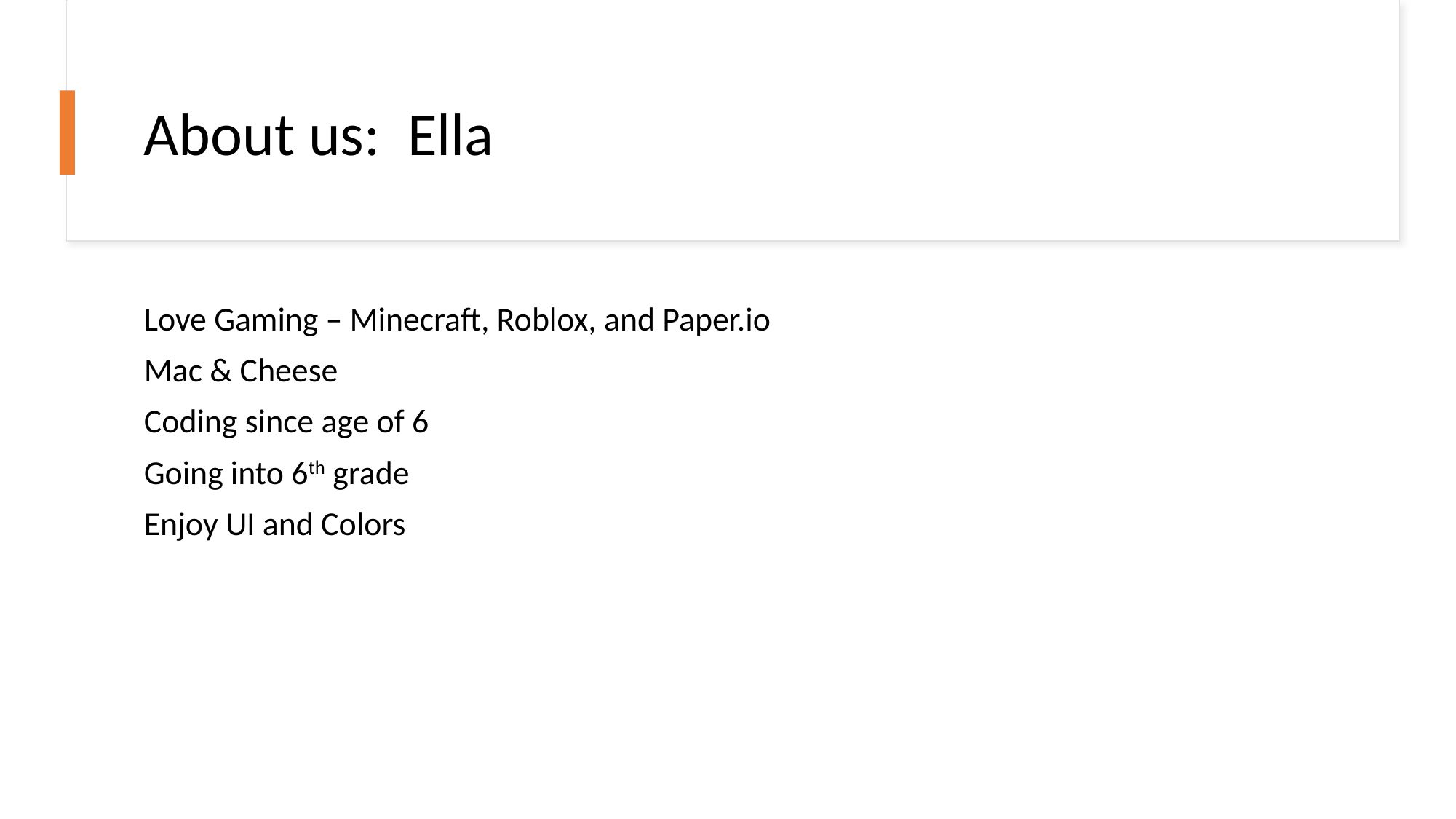

# About us:  Ella

Love Gaming – Minecraft, Roblox, and Paper.io
Mac & Cheese
Coding since age of 6
Going into 6th grade
Enjoy UI and Colors